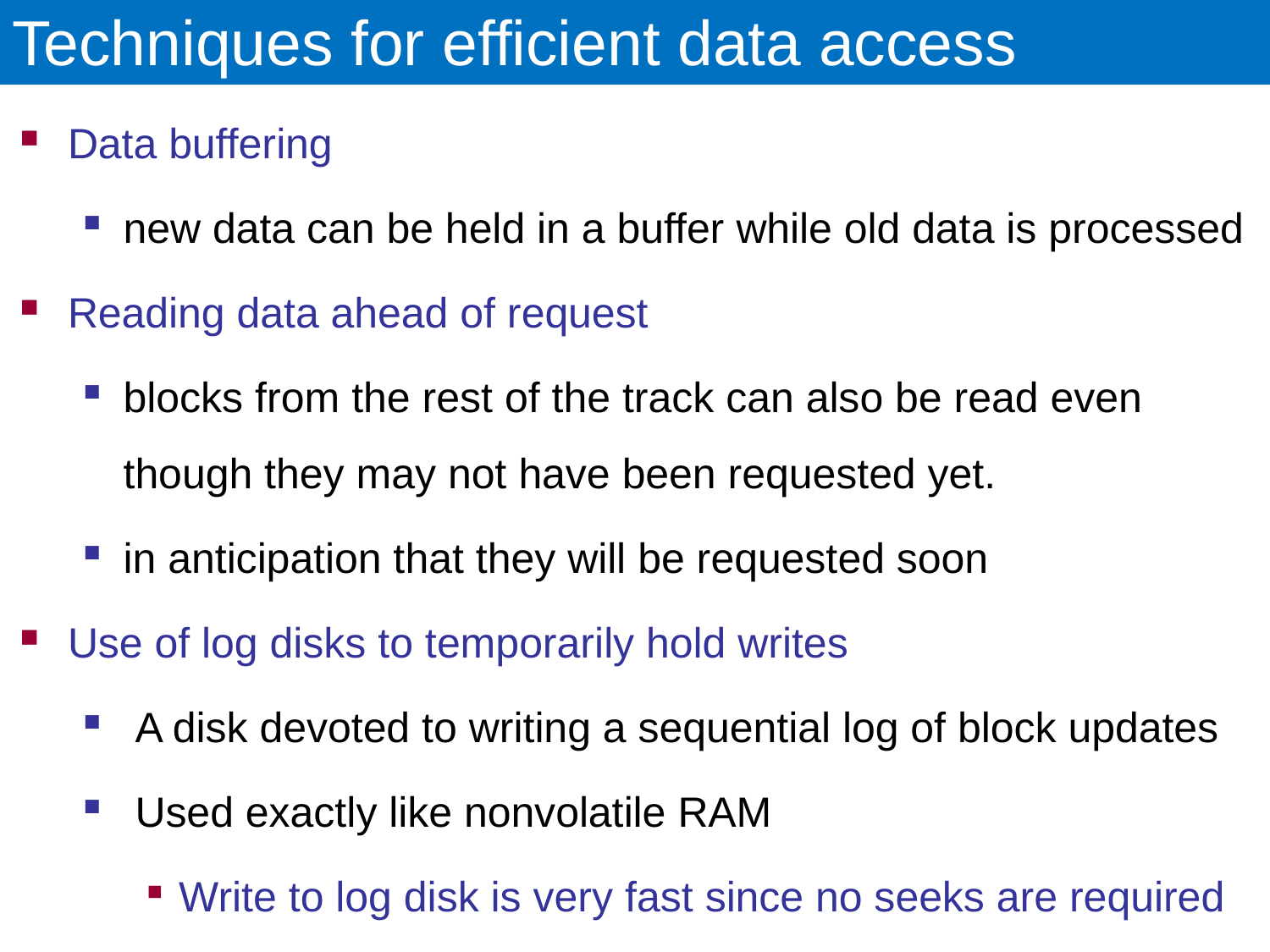

# Techniques for efficient data access
Data buffering
new data can be held in a buffer while old data is processed
Reading data ahead of request
blocks from the rest of the track can also be read even though they may not have been requested yet.
in anticipation that they will be requested soon
Use of log disks to temporarily hold writes
 A disk devoted to writing a sequential log of block updates
 Used exactly like nonvolatile RAM
Write to log disk is very fast since no seeks are required